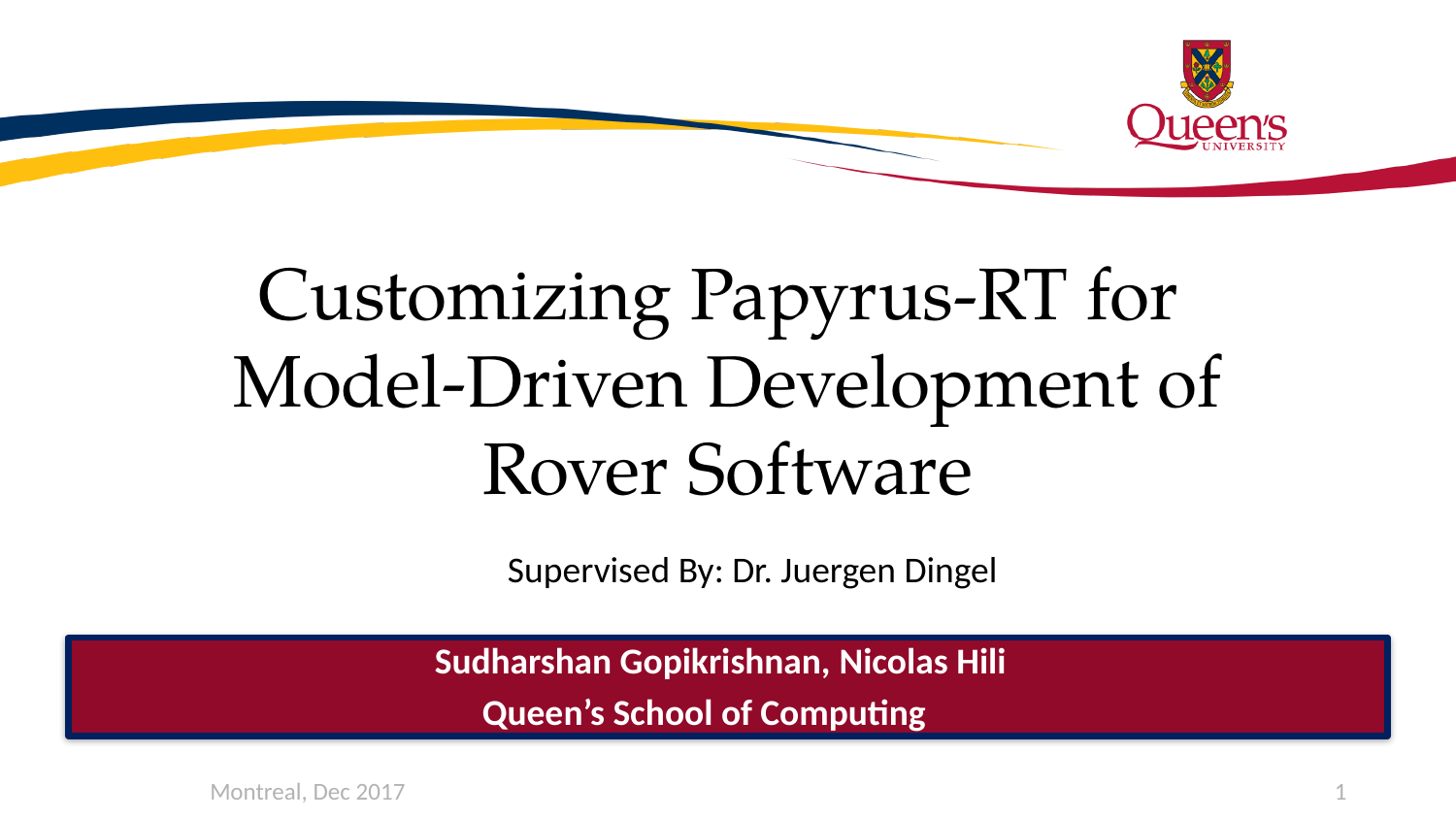

# Customizing Papyrus-RT for Model-Driven Development of Rover Software
Supervised By: Dr. Juergen Dingel
Sudharshan Gopikrishnan, Nicolas Hili
 Queen’s School of Computing
Montreal, Dec 2017
1